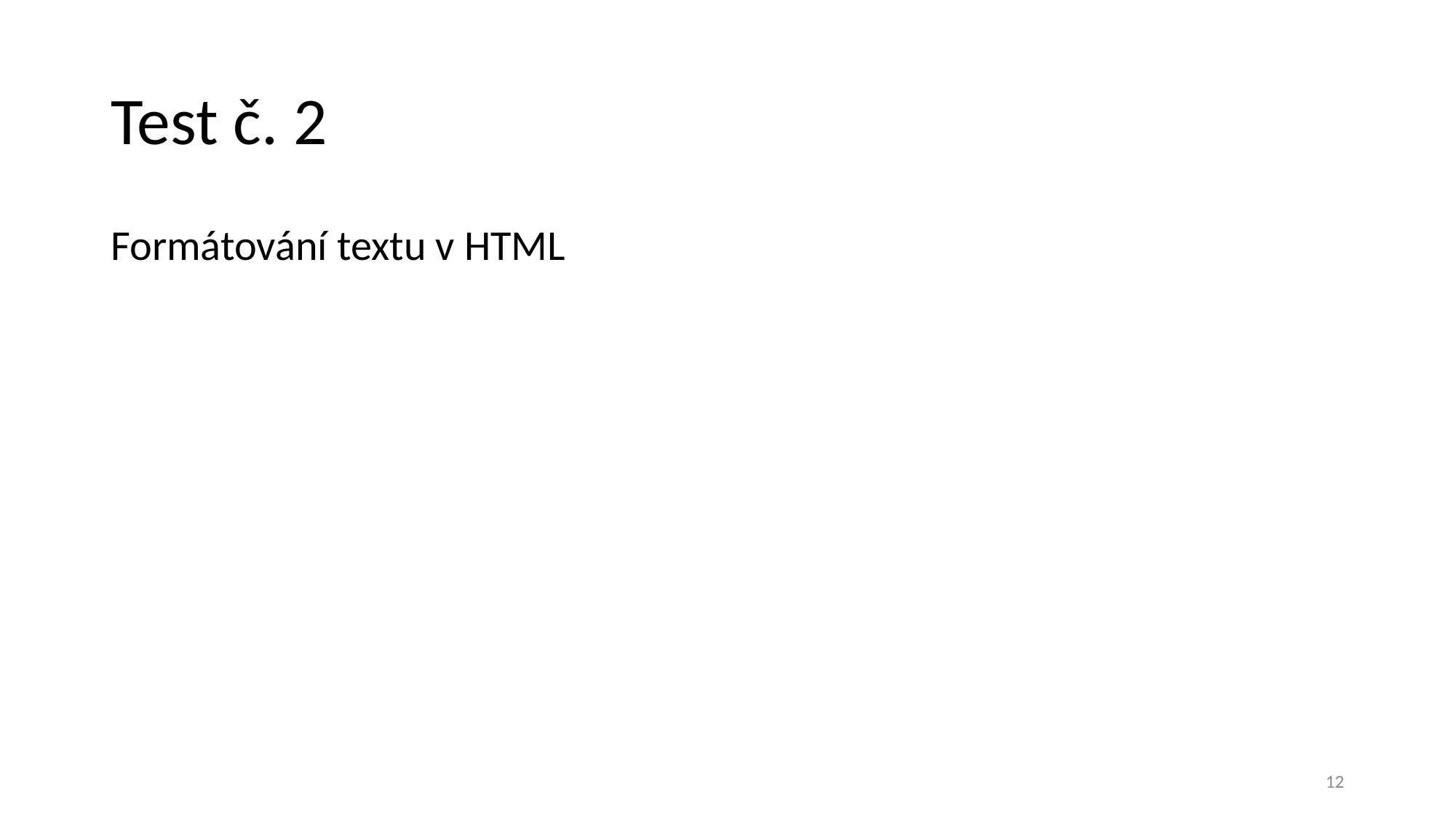

# Test č. 2
Formátování textu v HTML
12